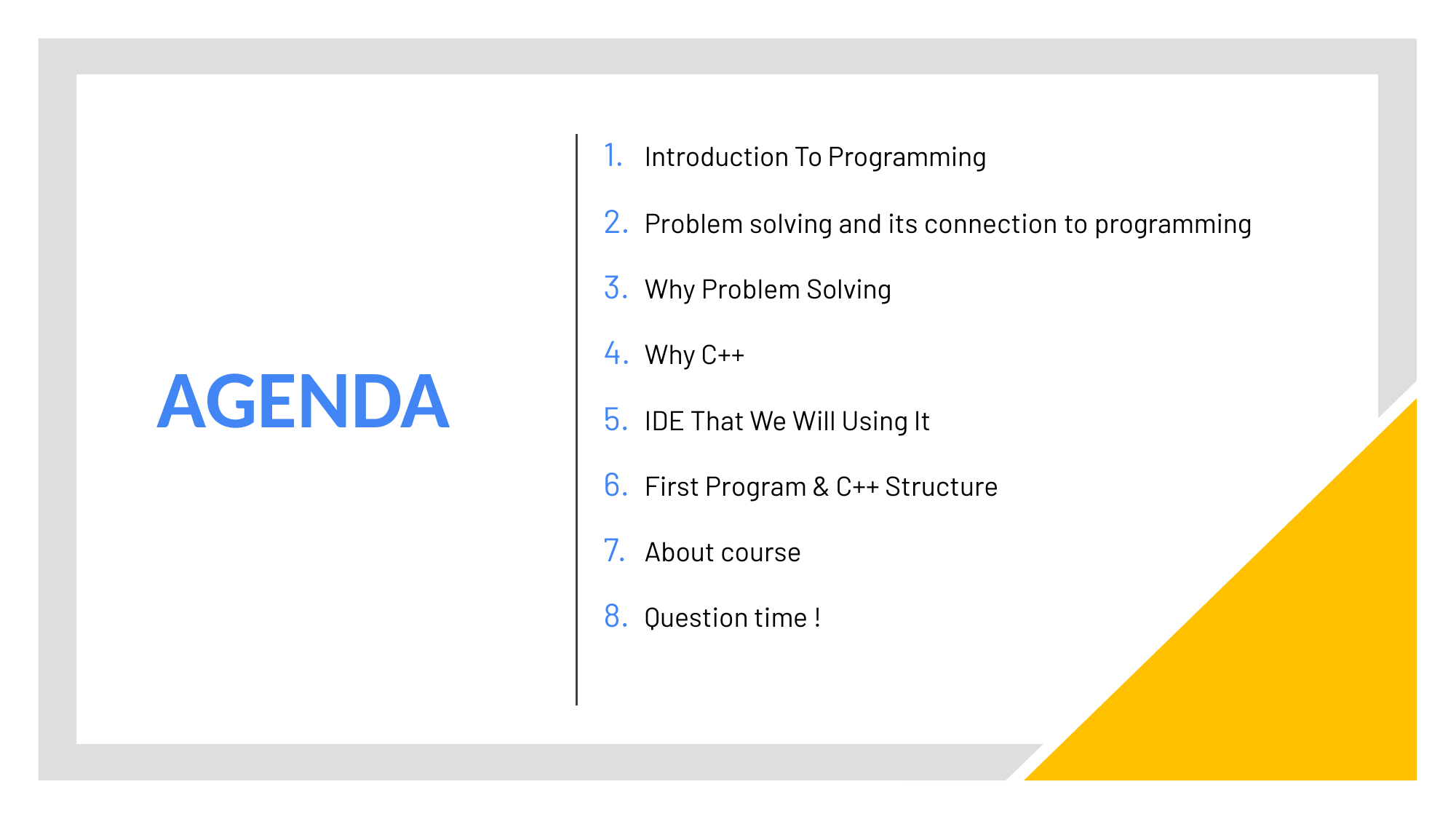

Introduction To Programming

Problem solving and its connection to programming

Why Problem Solving

Why C++

IDE That We Will Using It

First Program & C++ Structure

About course

Question time !
AGENDA